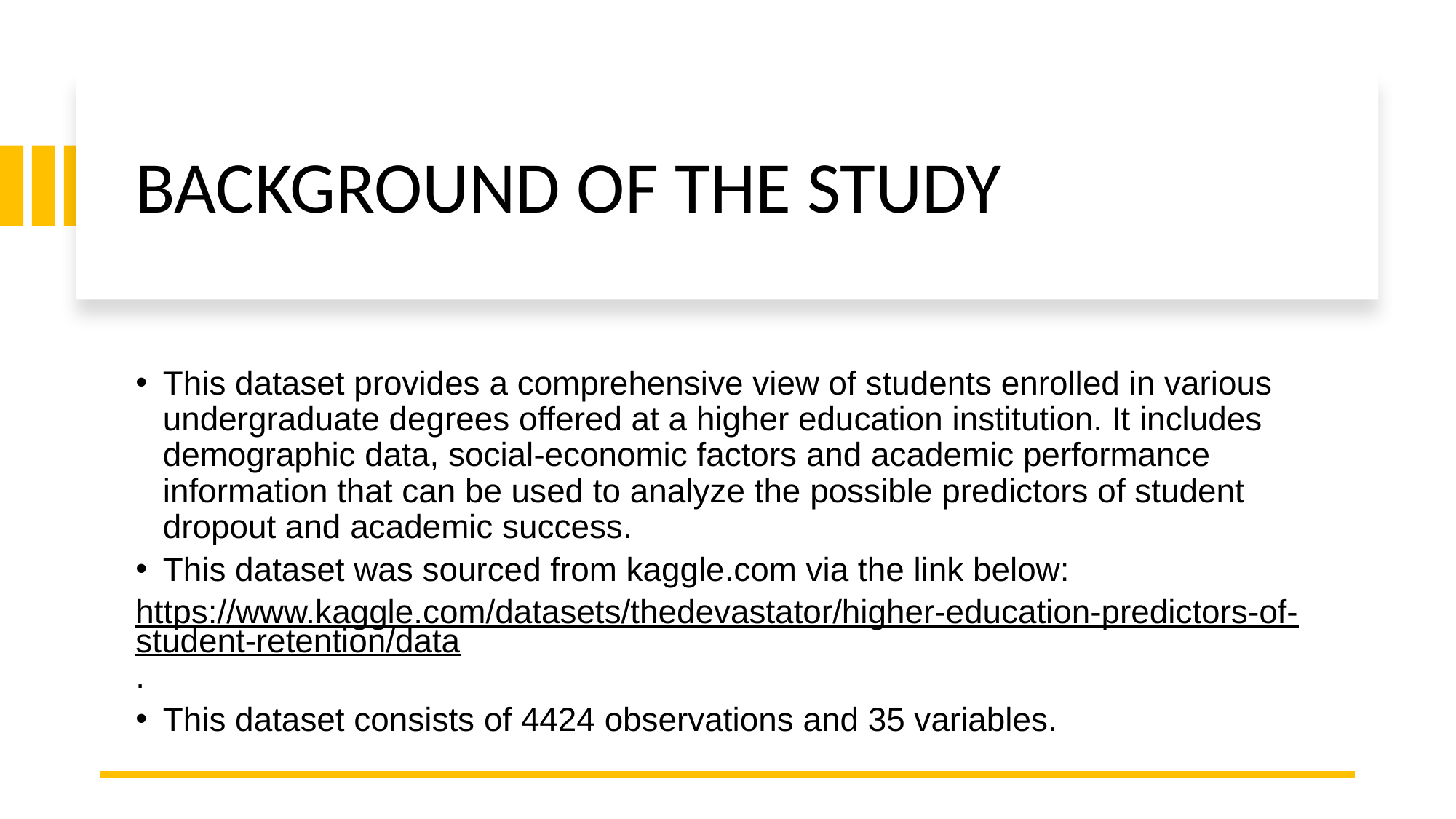

# BACKGROUND OF THE STUDY

This dataset provides a comprehensive view of students enrolled in various undergraduate degrees offered at a higher education institution. It includes demographic data, social-economic factors and academic performance information that can be used to analyze the possible predictors of student dropout and academic success.
This dataset was sourced from kaggle.com via the link below:
https://www.kaggle.com/datasets/thedevastator/higher-education-predictors-of-student-retention/data.
This dataset consists of 4424 observations and 35 variables.